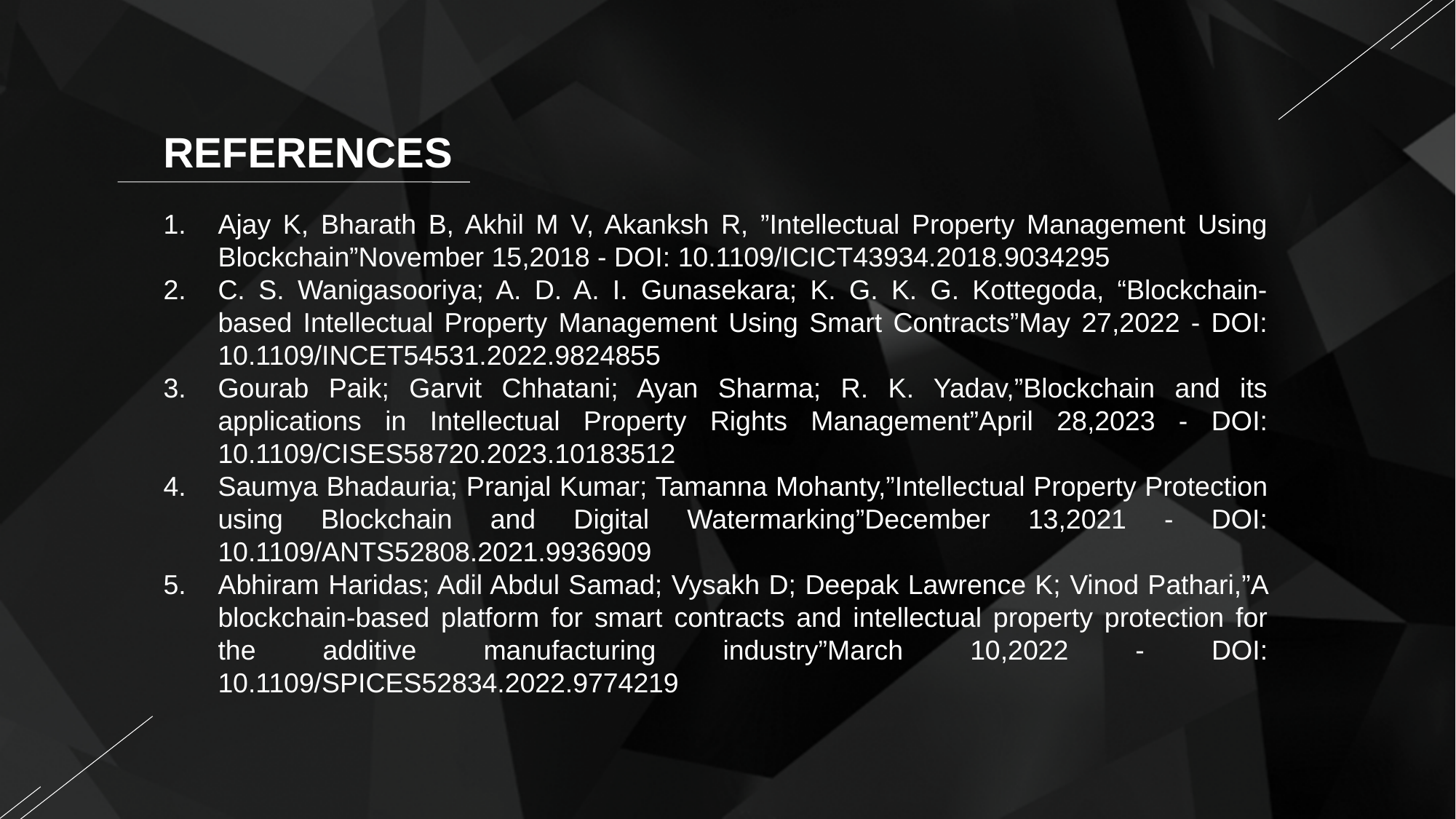

REFERENCES
Ajay K, Bharath B, Akhil M V, Akanksh R, ”Intellectual Property Management Using Blockchain”November 15,2018 - DOI: 10.1109/ICICT43934.2018.9034295
C. S. Wanigasooriya; A. D. A. I. Gunasekara; K. G. K. G. Kottegoda, “Blockchain-based Intellectual Property Management Using Smart Contracts”May 27,2022 - DOI: 10.1109/INCET54531.2022.9824855
Gourab Paik; Garvit Chhatani; Ayan Sharma; R. K. Yadav,”Blockchain and its applications in Intellectual Property Rights Management”April 28,2023 - DOI: 10.1109/CISES58720.2023.10183512
Saumya Bhadauria; Pranjal Kumar; Tamanna Mohanty,”Intellectual Property Protection using Blockchain and Digital Watermarking”December 13,2021 - DOI: 10.1109/ANTS52808.2021.9936909
Abhiram Haridas; Adil Abdul Samad; Vysakh D; Deepak Lawrence K; Vinod Pathari,”A blockchain-based platform for smart contracts and intellectual property protection for the additive manufacturing industry”March 10,2022 - DOI: 10.1109/SPICES52834.2022.9774219